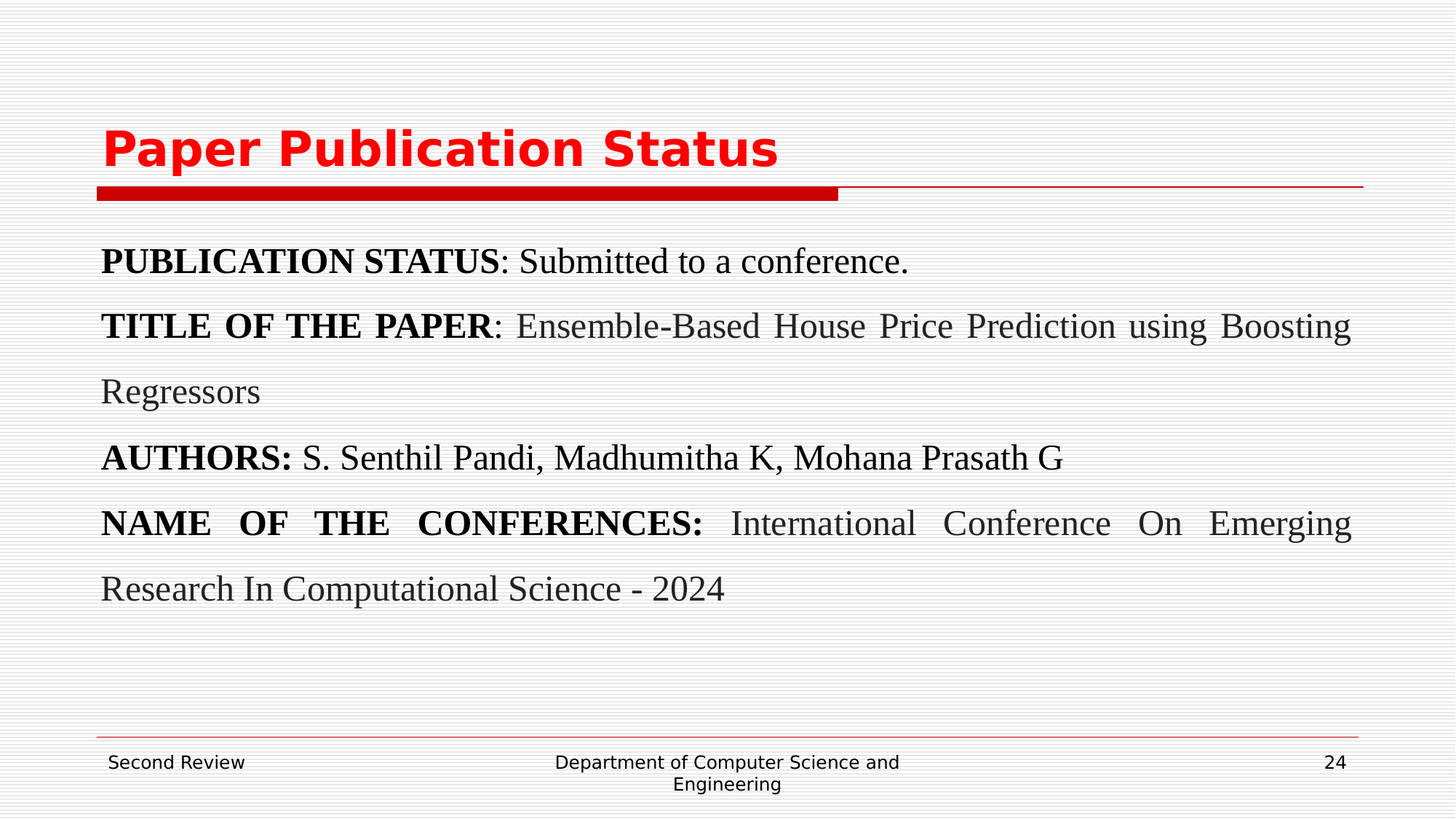

# Paper Publication Status
PUBLICATION STATUS: Submitted to a conference.
TITLE OF THE PAPER: Ensemble-Based House Price Prediction using Boosting Regressors
AUTHORS: S. Senthil Pandi, Madhumitha K, Mohana Prasath G
NAME OF THE CONFERENCES: International Conference On Emerging Research In Computational Science - 2024
Second Review
Department of Computer Science and Engineering
24